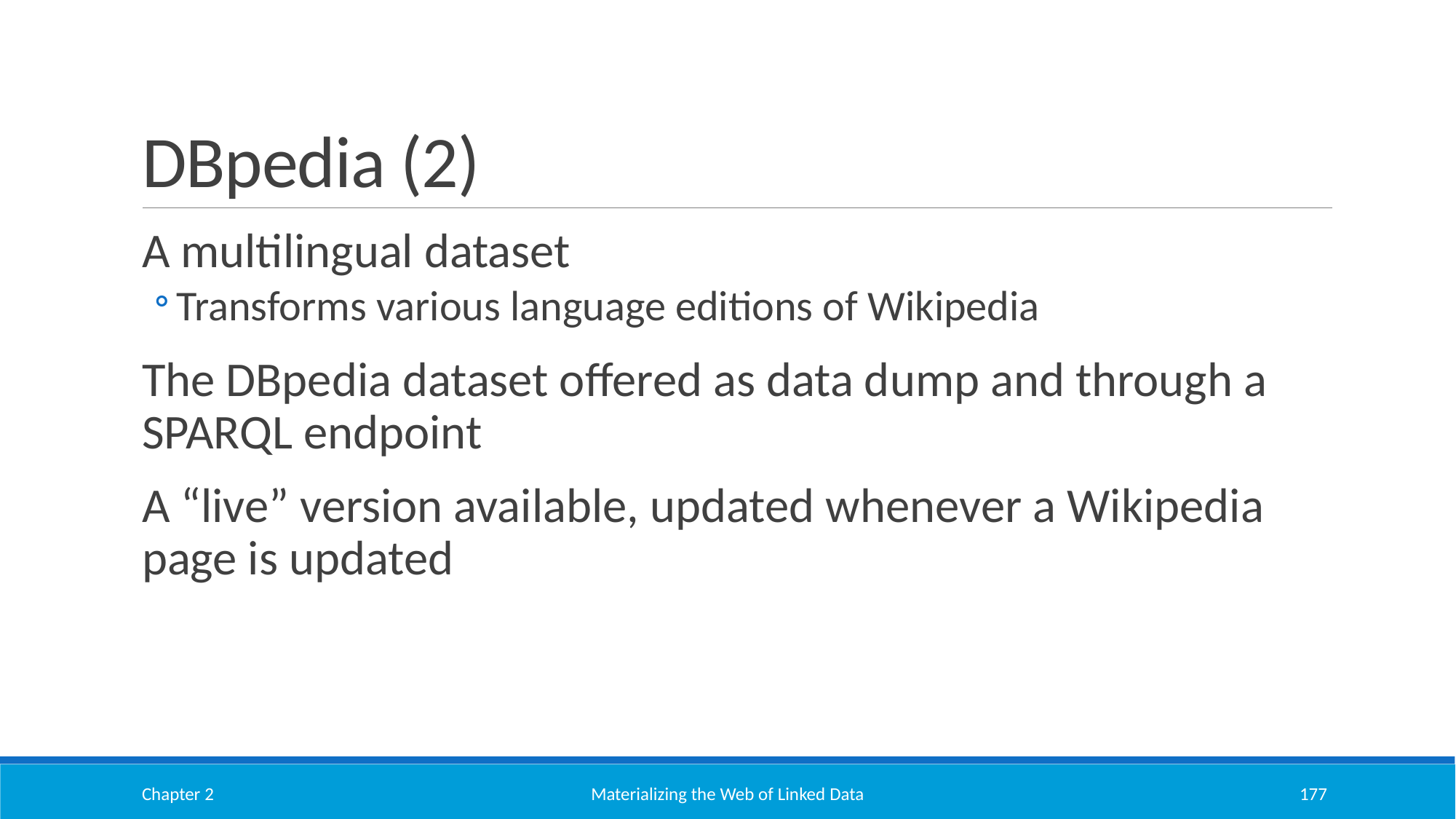

# DBpedia (2)
A multilingual dataset
Transforms various language editions of Wikipedia
The DBpedia dataset offered as data dump and through a SPARQL endpoint
A “live” version available, updated whenever a Wikipedia page is updated
Chapter 2
Materializing the Web of Linked Data
177